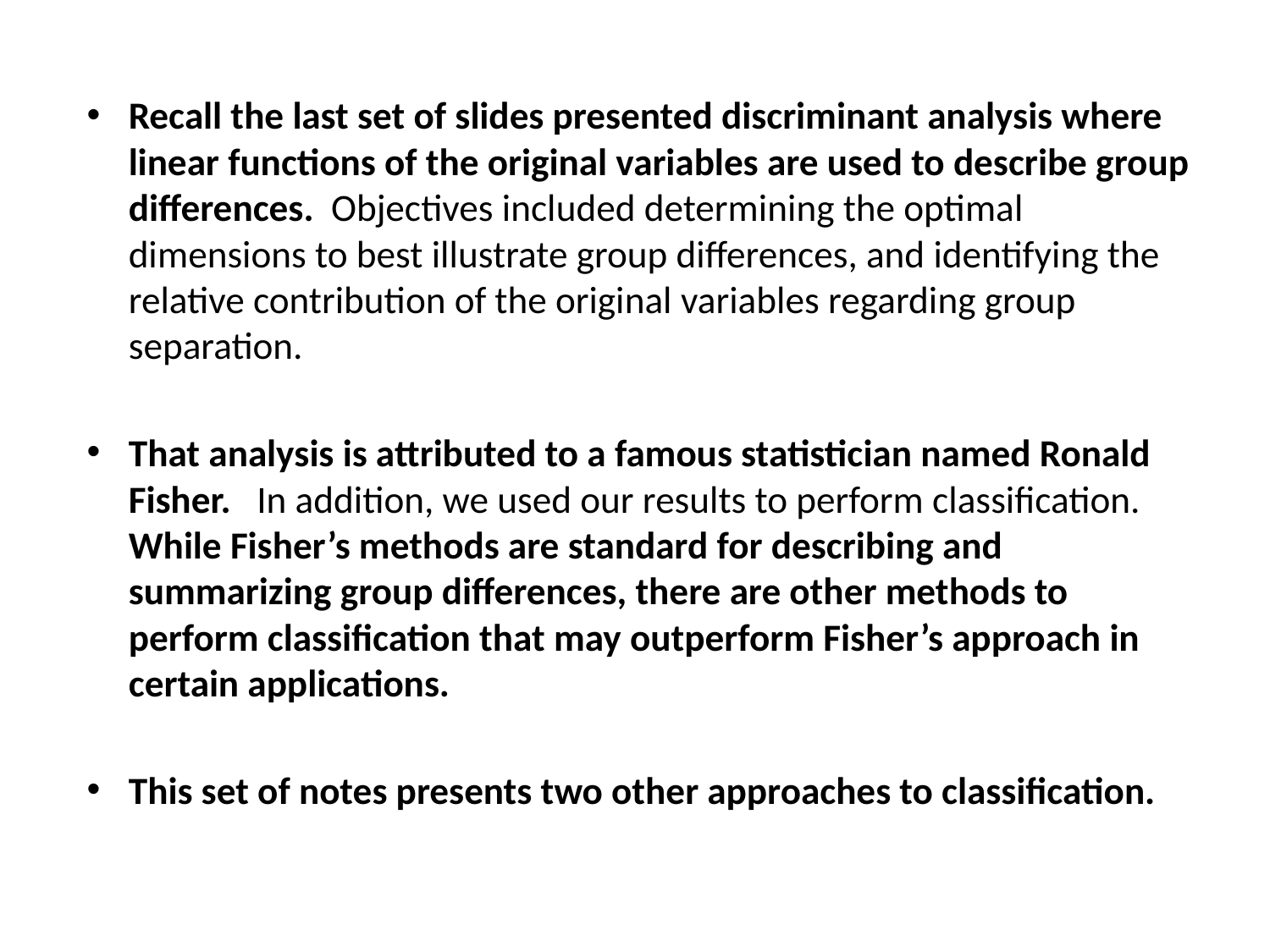

Recall the last set of slides presented discriminant analysis where linear functions of the original variables are used to describe group differences.  Objectives included determining the optimal dimensions to best illustrate group differences, and identifying the relative contribution of the original variables regarding group separation.

That analysis is attributed to a famous statistician named Ronald Fisher.   In addition, we used our results to perform classification.  While Fisher’s methods are standard for describing and summarizing group differences, there are other methods to perform classification that may outperform Fisher’s approach in certain applications.

This set of notes presents two other approaches to classification.